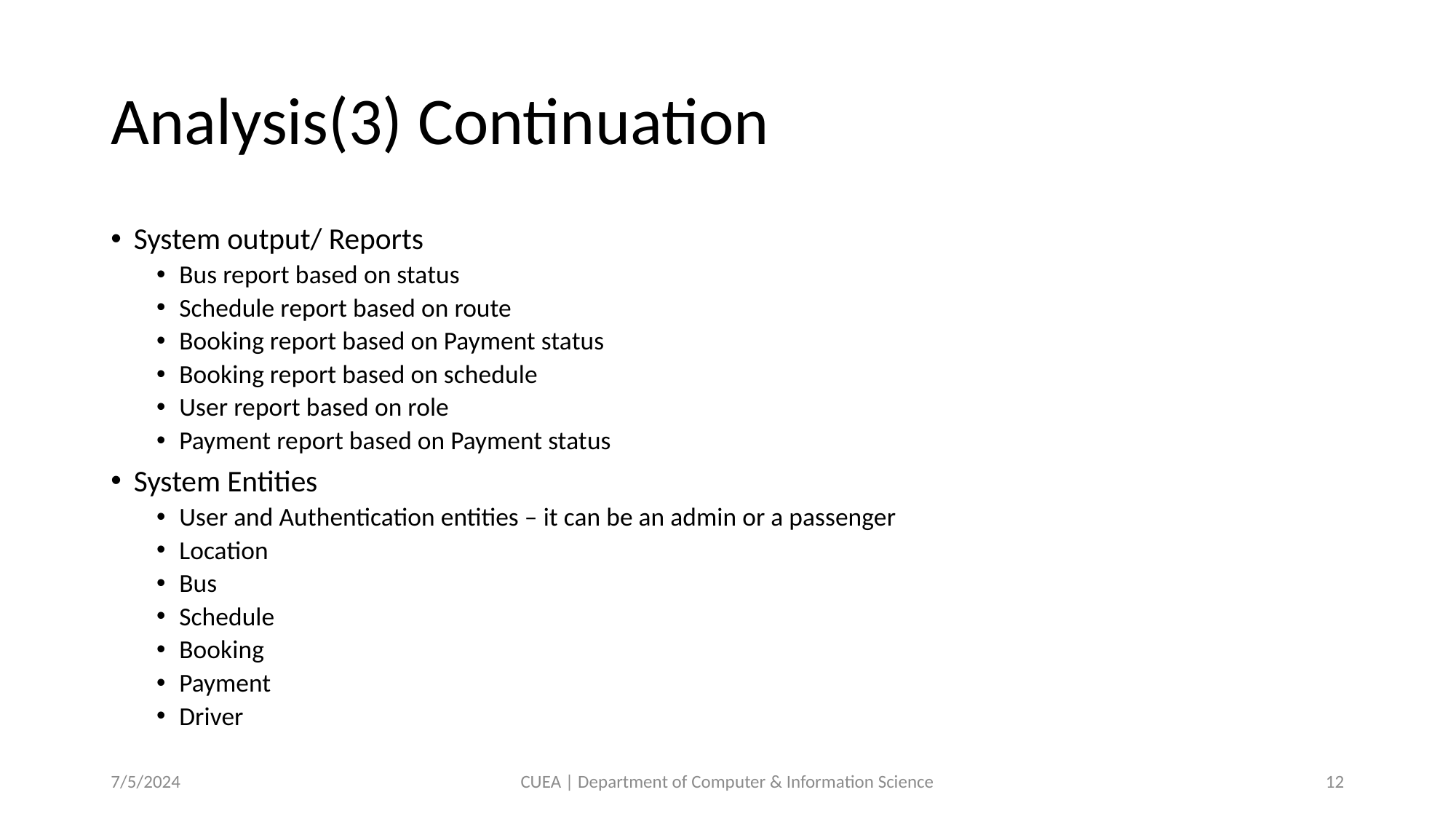

# Analysis(3) Continuation
System output/ Reports
Bus report based on status
Schedule report based on route
Booking report based on Payment status
Booking report based on schedule
User report based on role
Payment report based on Payment status
System Entities
User and Authentication entities – it can be an admin or a passenger
Location
Bus
Schedule
Booking
Payment
Driver
7/5/2024
CUEA | Department of Computer & Information Science
12